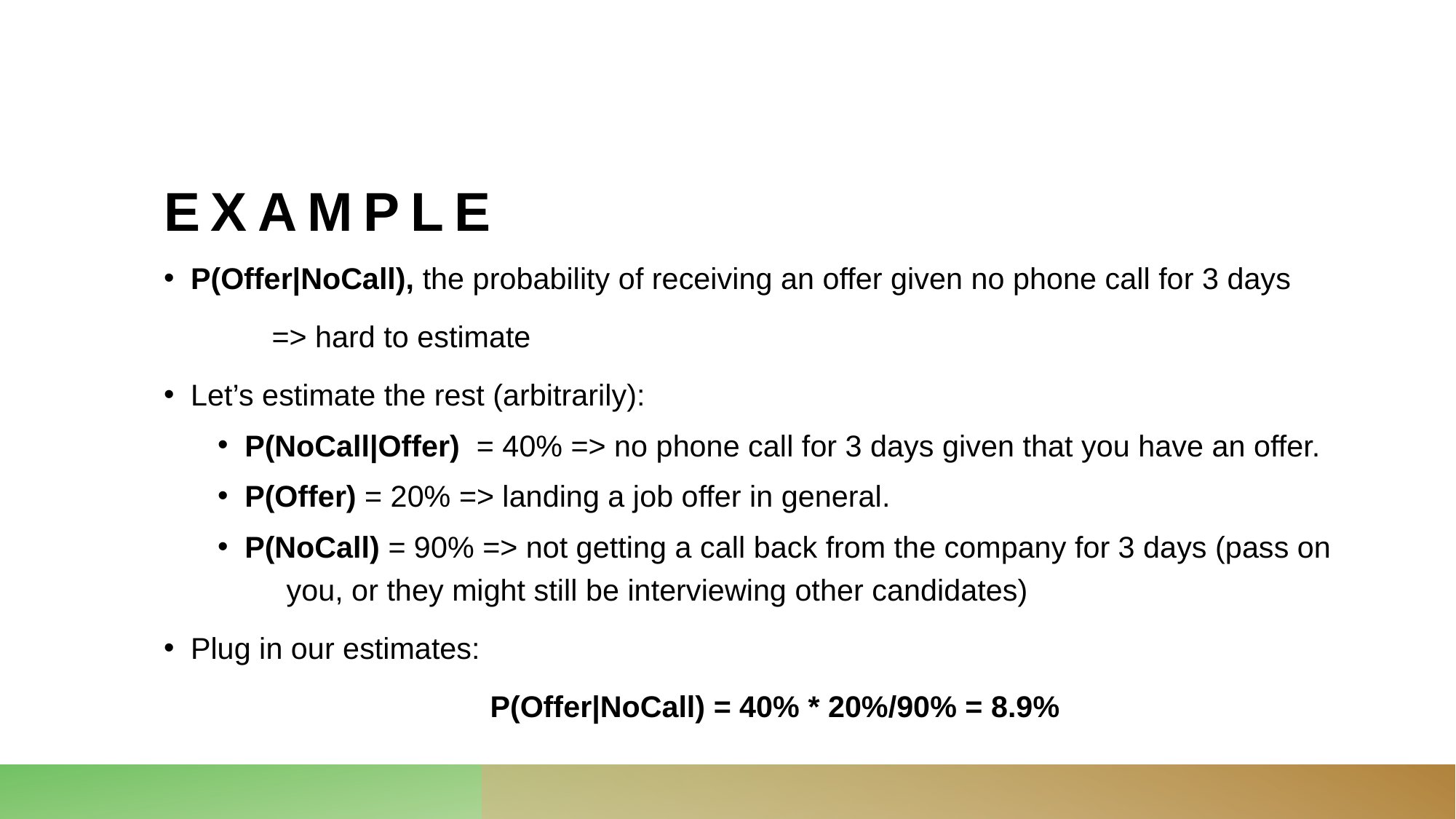

# Example
P(Offer|NoCall), the probability of receiving an offer given no phone call for 3 days
	=> hard to estimate
Let’s estimate the rest (arbitrarily):
P(NoCall|Offer)  = 40% => no phone call for 3 days given that you have an offer.
P(Offer) = 20% => landing a job offer in general.
P(NoCall) = 90% => not getting a call back from the company for 3 days (pass on 			     you, or they might still be interviewing other candidates)
Plug in our estimates:
P(Offer|NoCall) = 40% * 20%/90% = 8.9%